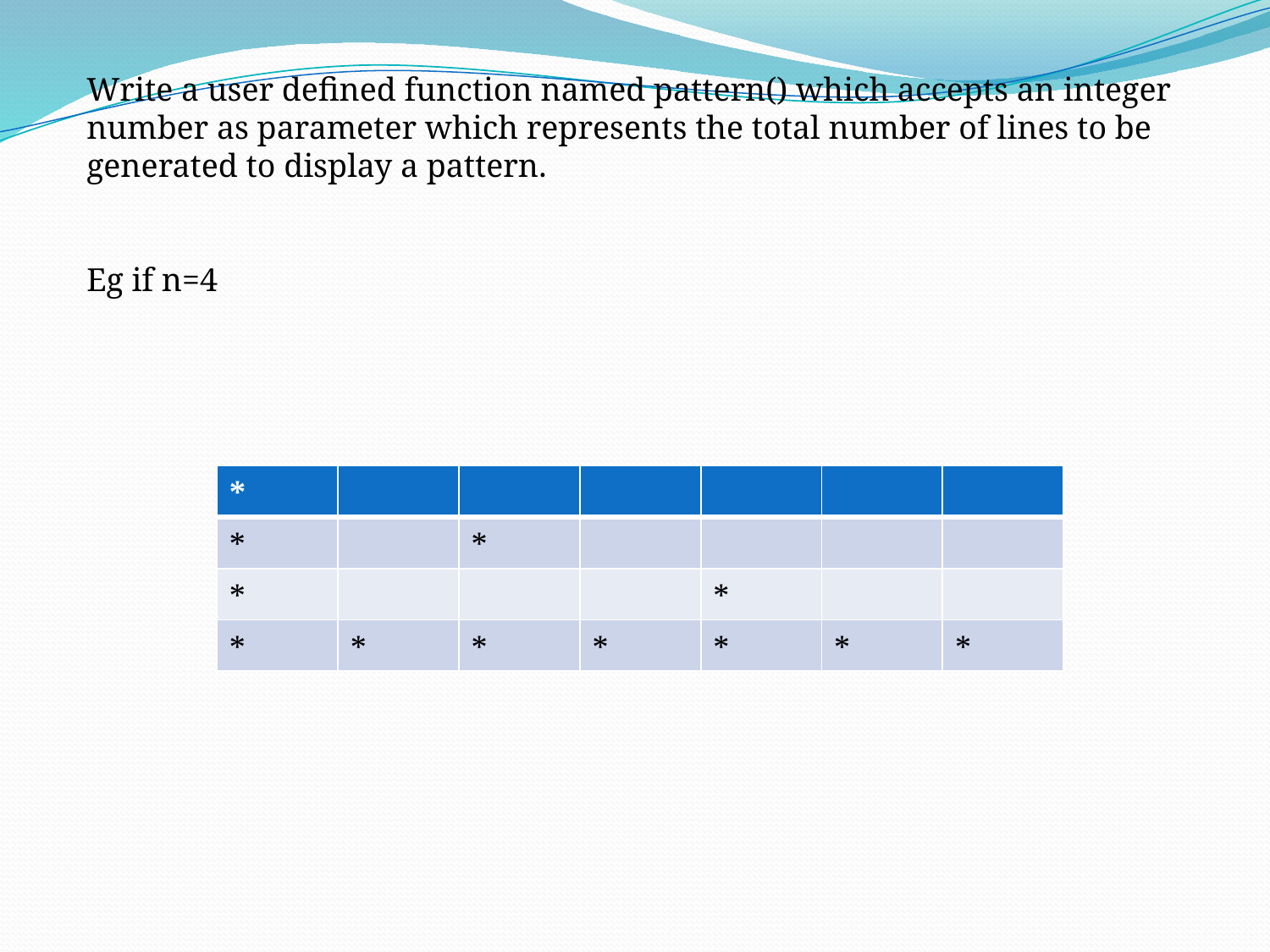

Write a user defined function named pattern() which accepts an integer number as parameter which represents the total number of lines to be generated to display a pattern.

Eg if n=4

| \* |  |  |  |  |  |  |
| --- | --- | --- | --- | --- | --- | --- |
| \* |  | \* |  |  |  |  |
| \* |  |  |  | \* |  |  |
| \* | \* | \* | \* | \* | \* | \* |